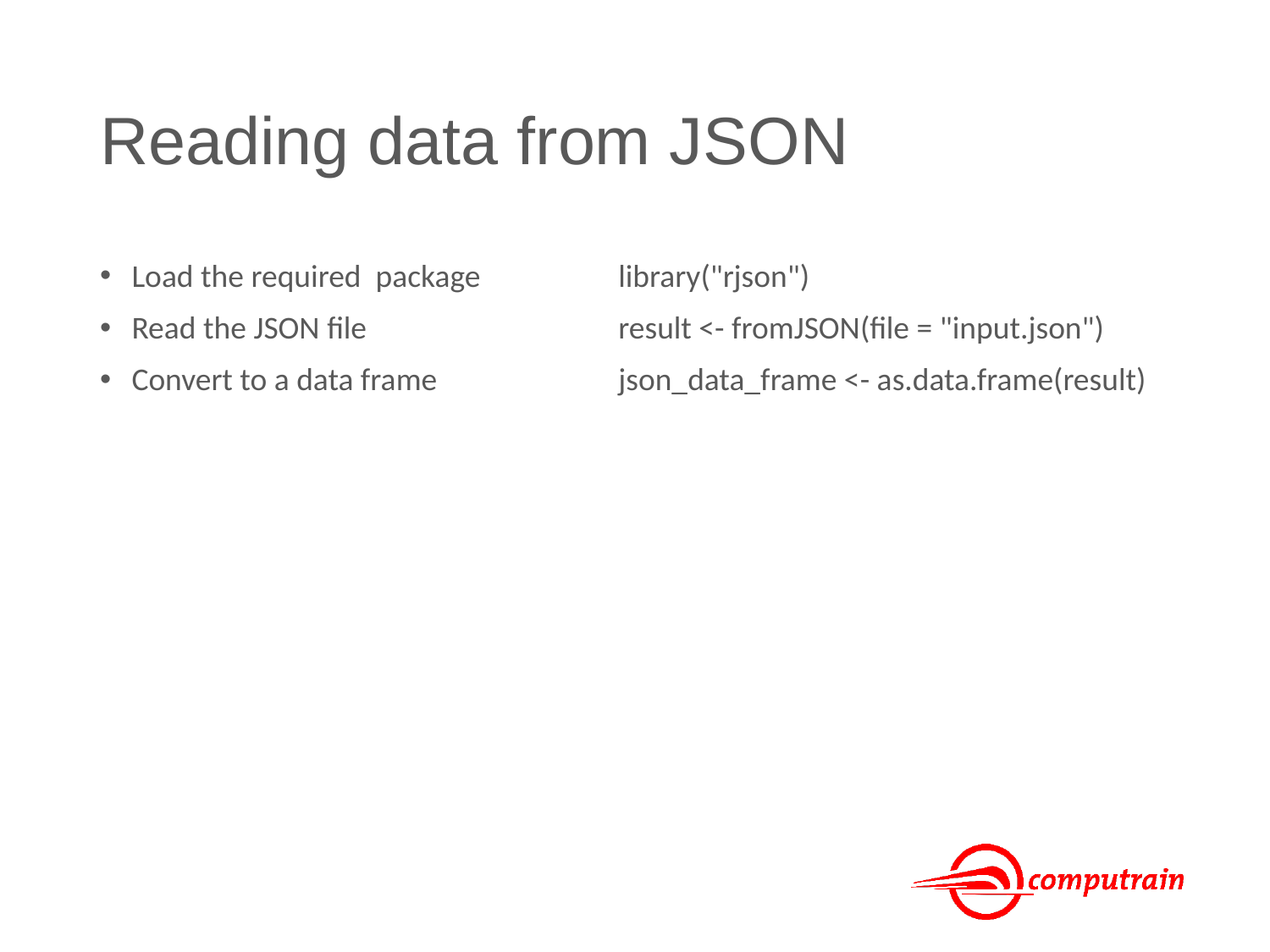

# Reading data from JSON
Load the required  package	library("rjson")
Read the JSON file	result <- fromJSON(file = "input.json")
Convert to a data frame	json_data_frame <- as.data.frame(result)